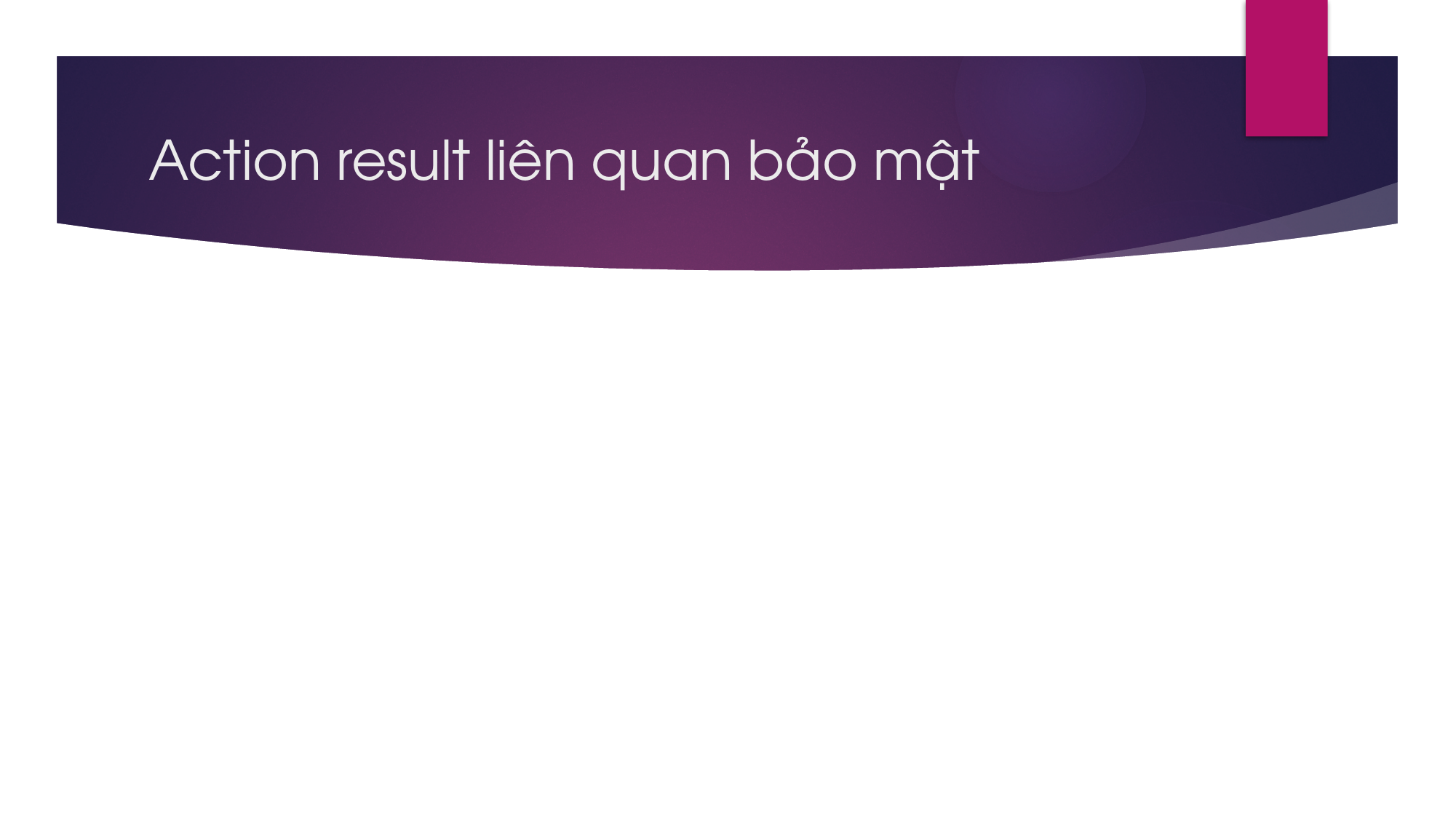

# Action result liên quan bảo mật